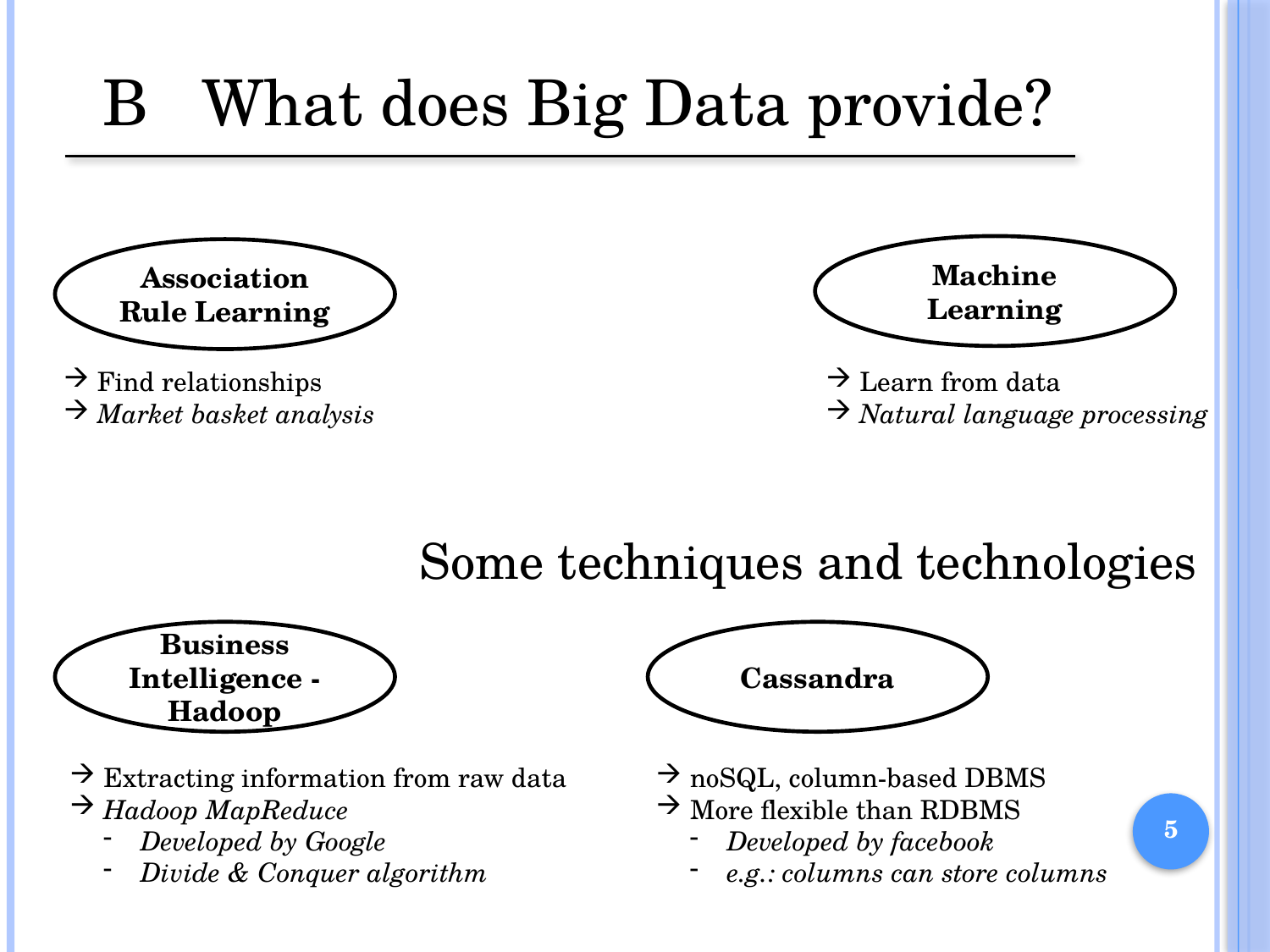

B   What does Big Data provide?
Machine Learning
Association Rule Learning
 Find relationships
 Market basket analysis
 Learn from data
 Natural language processing
Some techniques and technologies
Business Intelligence - Hadoop
Cassandra
 Extracting information from raw data
 Hadoop MapReduce
 Developed by Google
 Divide & Conquer algorithm
 noSQL, column-based DBMS
 More flexible than RDBMS
 Developed by facebook
 e.g.: columns can store columns
5